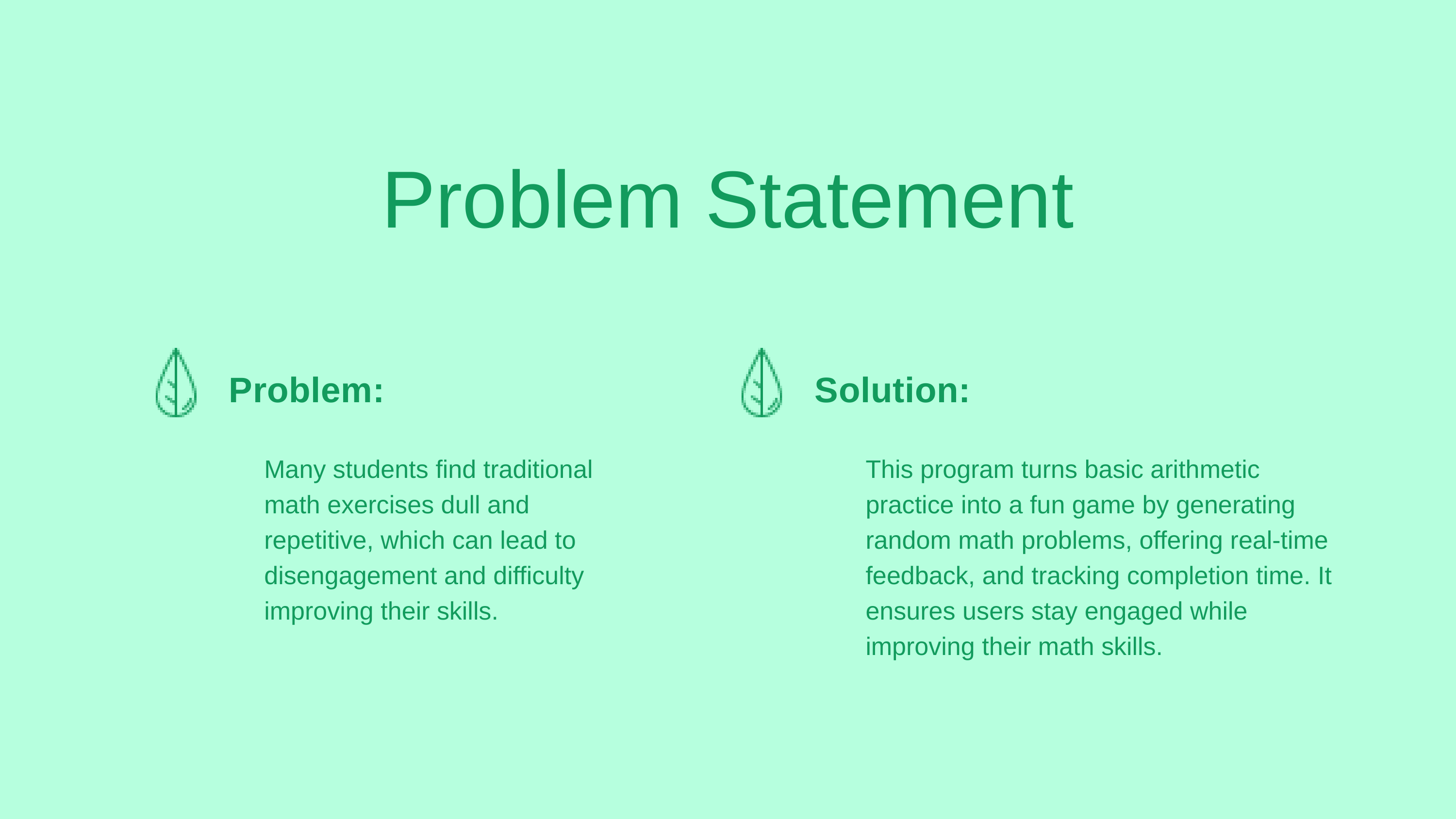

Problem Statement

Problem:
Solution:
Many students find traditional math exercises dull and repetitive, which can lead to disengagement and difficulty improving their skills.
This program turns basic arithmetic practice into a fun game by generating random math problems, offering real-time feedback, and tracking completion time. It ensures users stay engaged while improving their math skills.